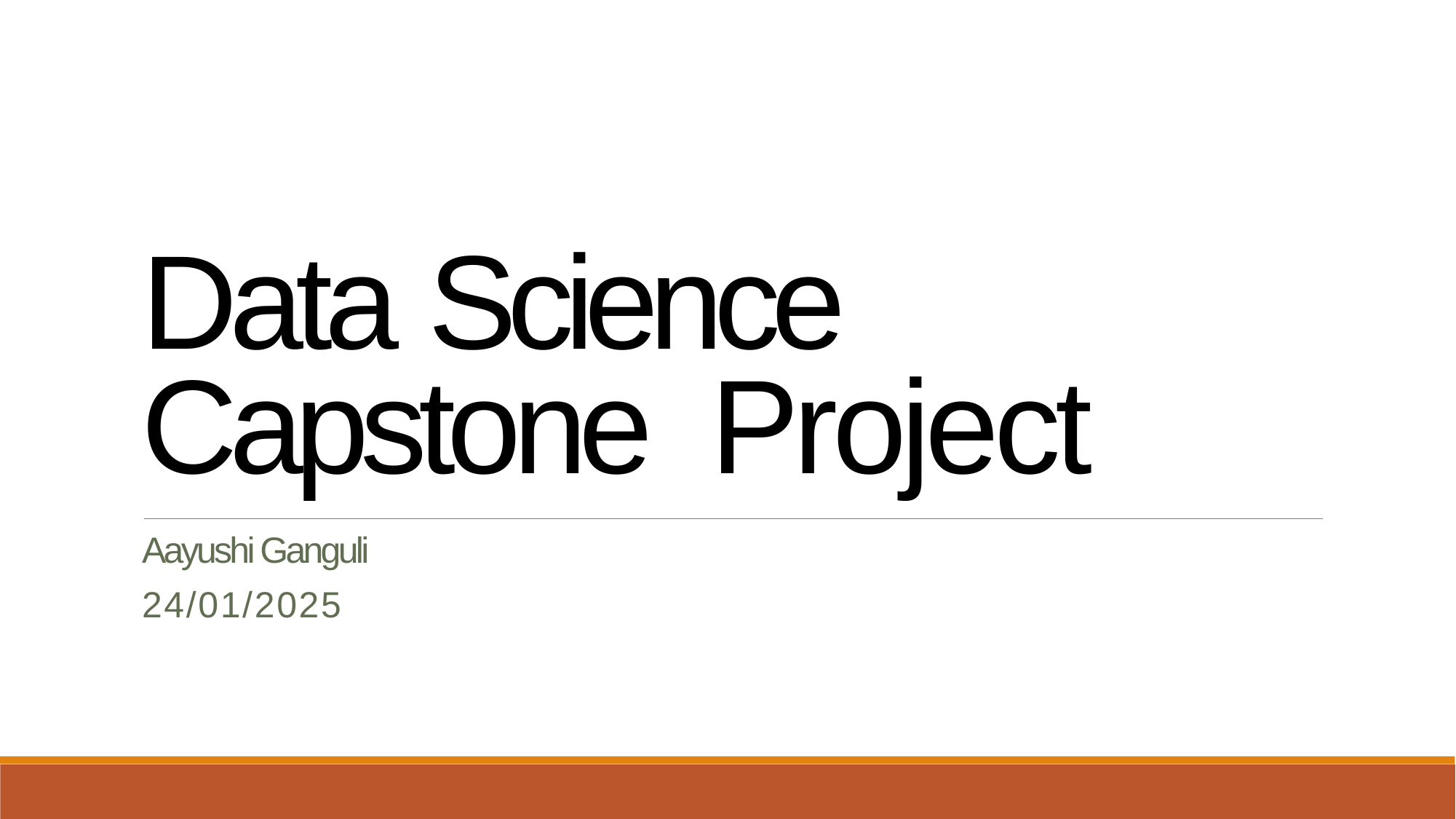

Data Science Capstone  Project
Aayushi Ganguli
24/01/2025